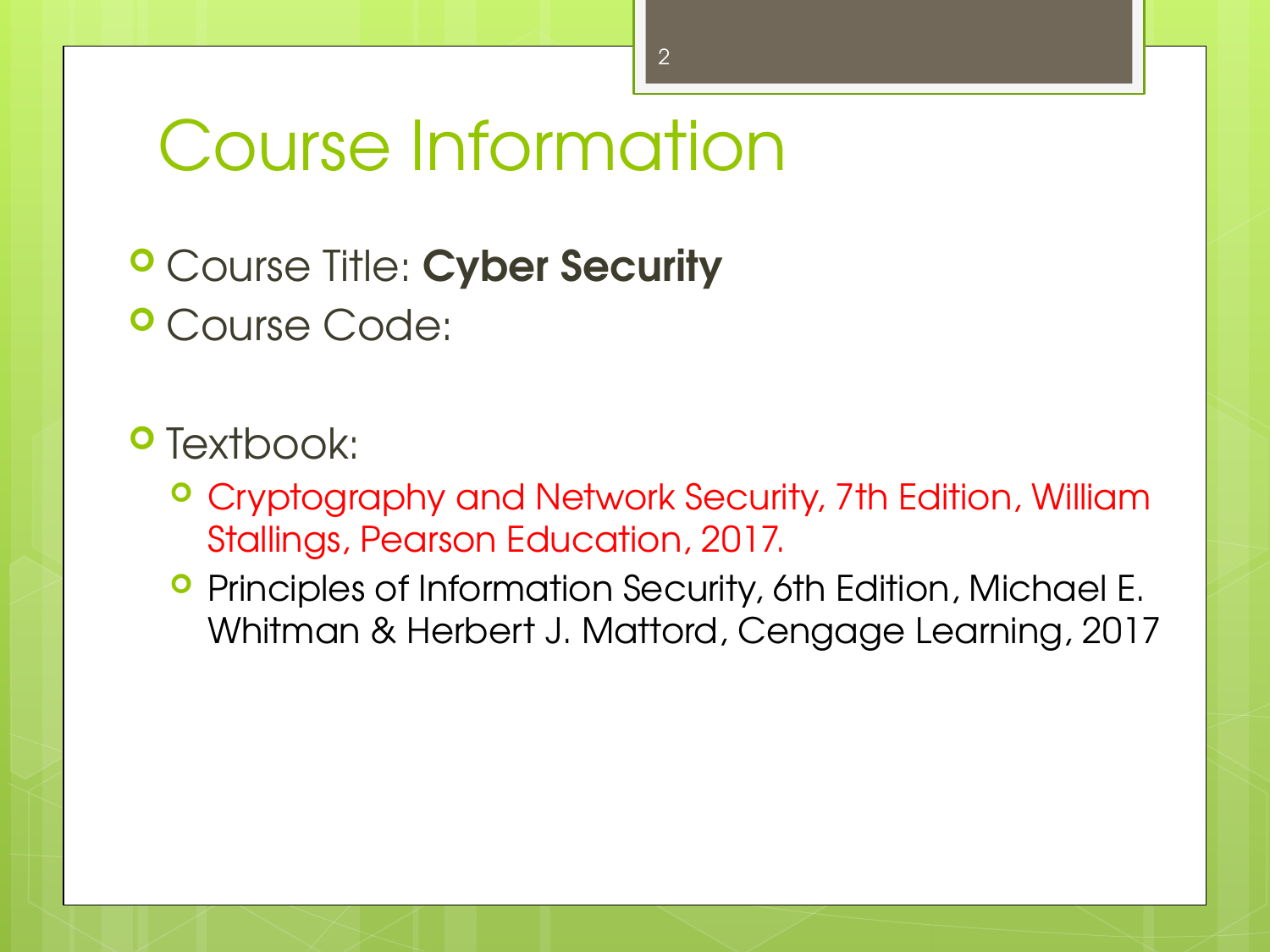

2
# Course Information
Course Title: Cyber Security
Course Code:

Textbook:
Cryptography and Network Security, 7th Edition, William Stallings, Pearson Education, 2017.
Principles of Information Security, 6th Edition, Michael E. Whitman & Herbert J. Mattord, Cengage Learning, 2017